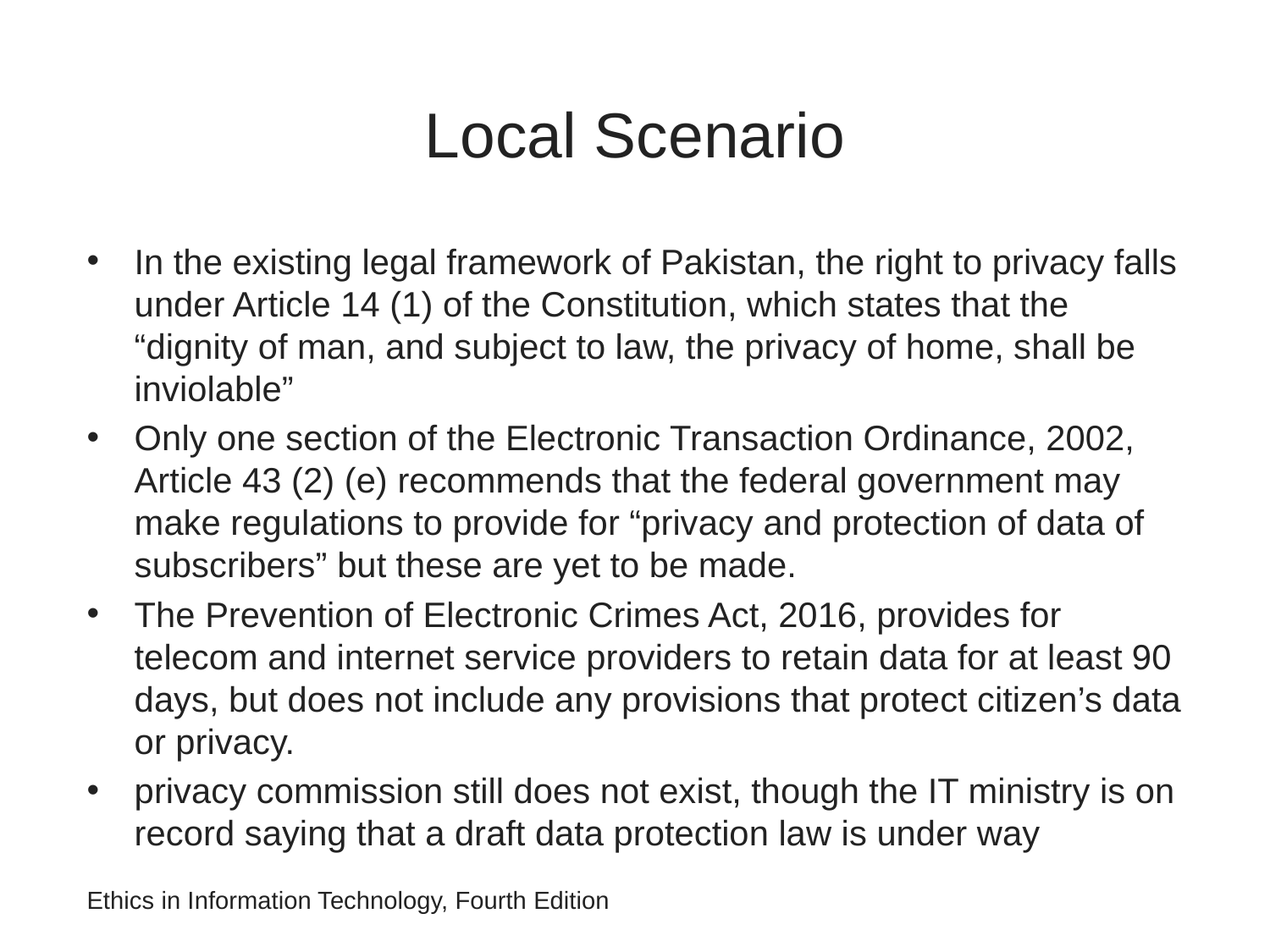

# Local Scenario
In the existing legal framework of Pakistan, the right to privacy falls under Article 14 (1) of the Constitution, which states that the “dignity of man, and subject to law, the privacy of home, shall be inviolable”
Only one section of the Electronic Transaction Ordinance, 2002, Article 43 (2) (e) recommends that the federal government may make regulations to provide for “privacy and protection of data of subscribers” but these are yet to be made.
The Prevention of Electronic Crimes Act, 2016, provides for telecom and internet service providers to retain data for at least 90 days, but does not include any provisions that protect citizen’s data or privacy.
privacy commission still does not exist, though the IT ministry is on record saying that a draft data protection law is under way
Ethics in Information Technology, Fourth Edition